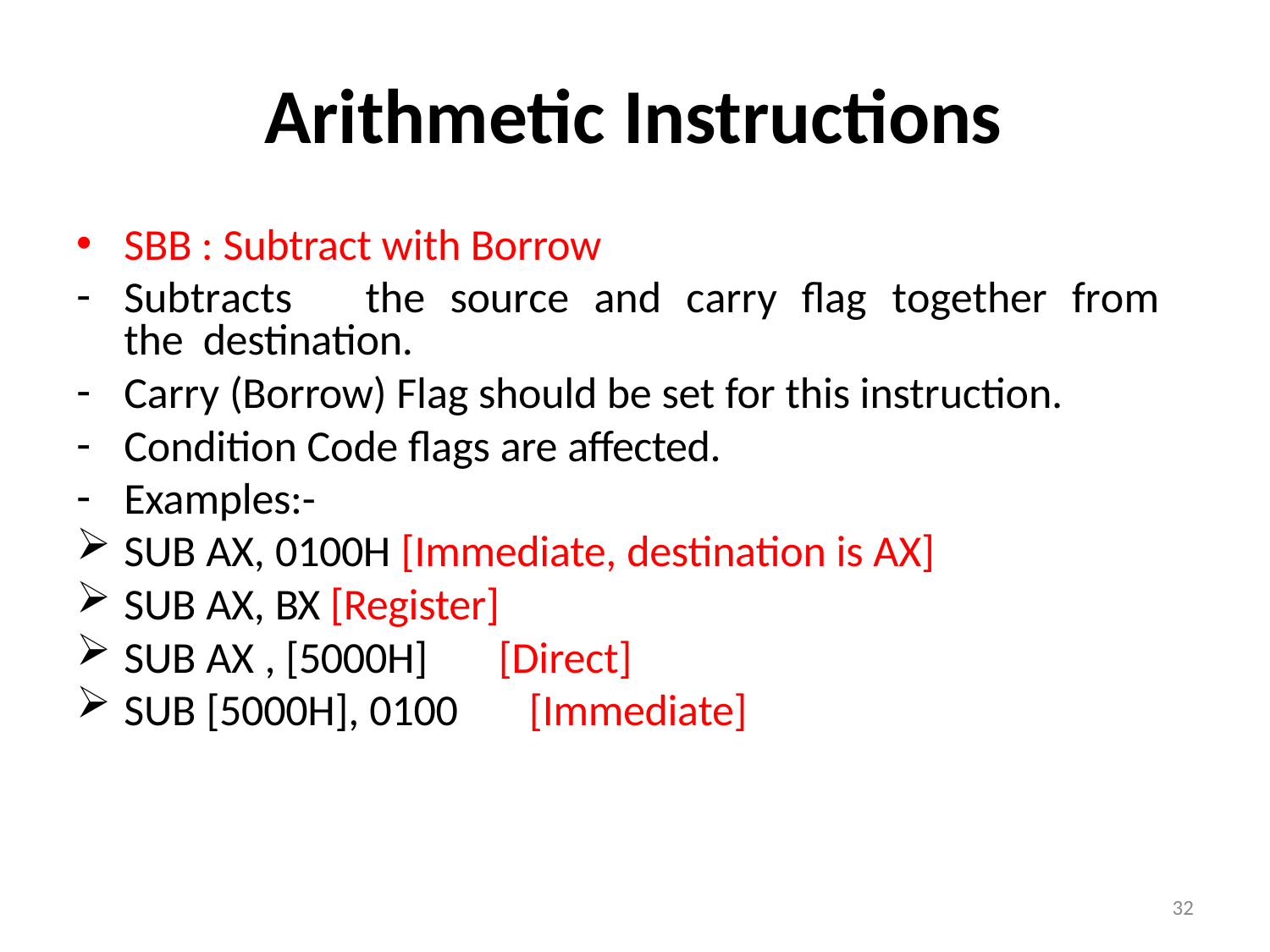

# Arithmetic Instructions
SBB : Subtract with Borrow
Subtracts	the	source	and	carry	flag	together	from	the  destination.
Carry (Borrow) Flag should be set for this instruction.
Condition Code flags are affected.
Examples:-
SUB AX, 0100H [Immediate, destination is AX]
SUB AX, BX [Register]
SUB AX , [5000H]	[Direct]
SUB [5000H], 0100	[Immediate]
32